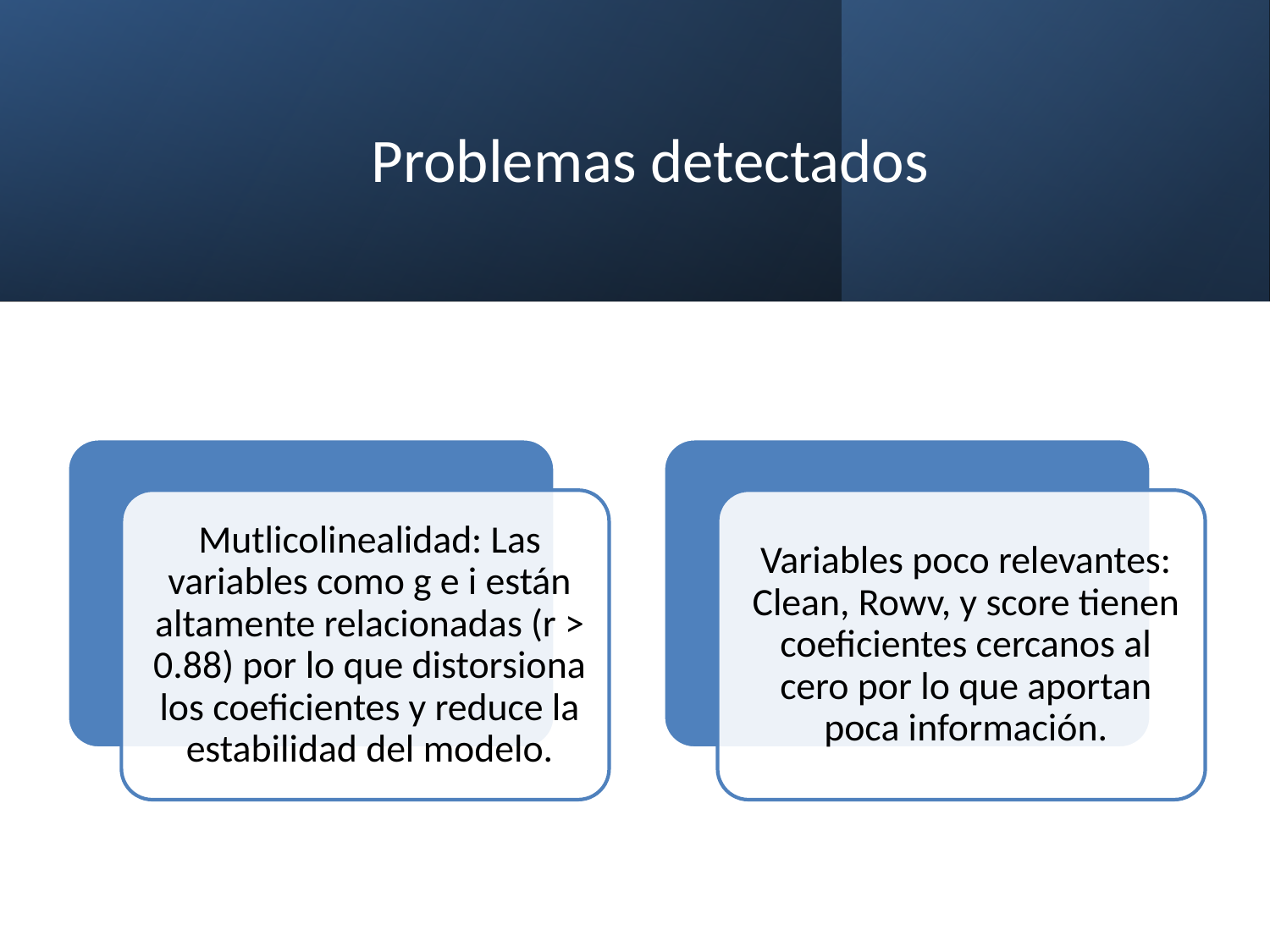

# Problemas detectados
Mutlicolinealidad: Las variables como g e i están altamente relacionadas (r > 0.88) por lo que distorsiona los coeficientes y reduce la estabilidad del modelo.
Variables poco relevantes: Clean, Rowv, y score tienen coeficientes cercanos al cero por lo que aportan poca información.